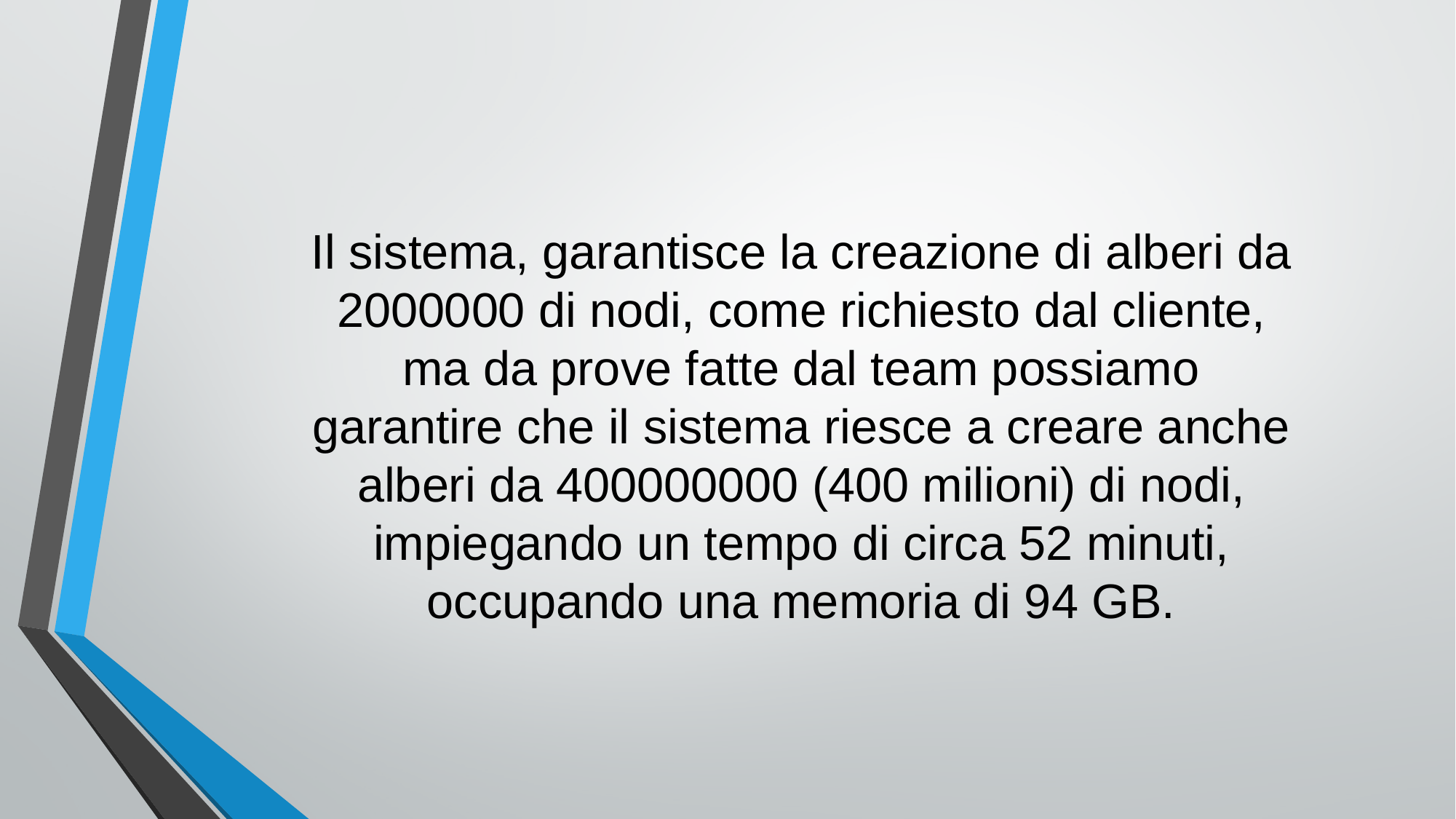

Il sistema, garantisce la creazione di alberi da 2000000 di nodi, come richiesto dal cliente, ma da prove fatte dal team possiamo garantire che il sistema riesce a creare anche alberi da 400000000 (400 milioni) di nodi, impiegando un tempo di circa 52 minuti, occupando una memoria di 94 GB.